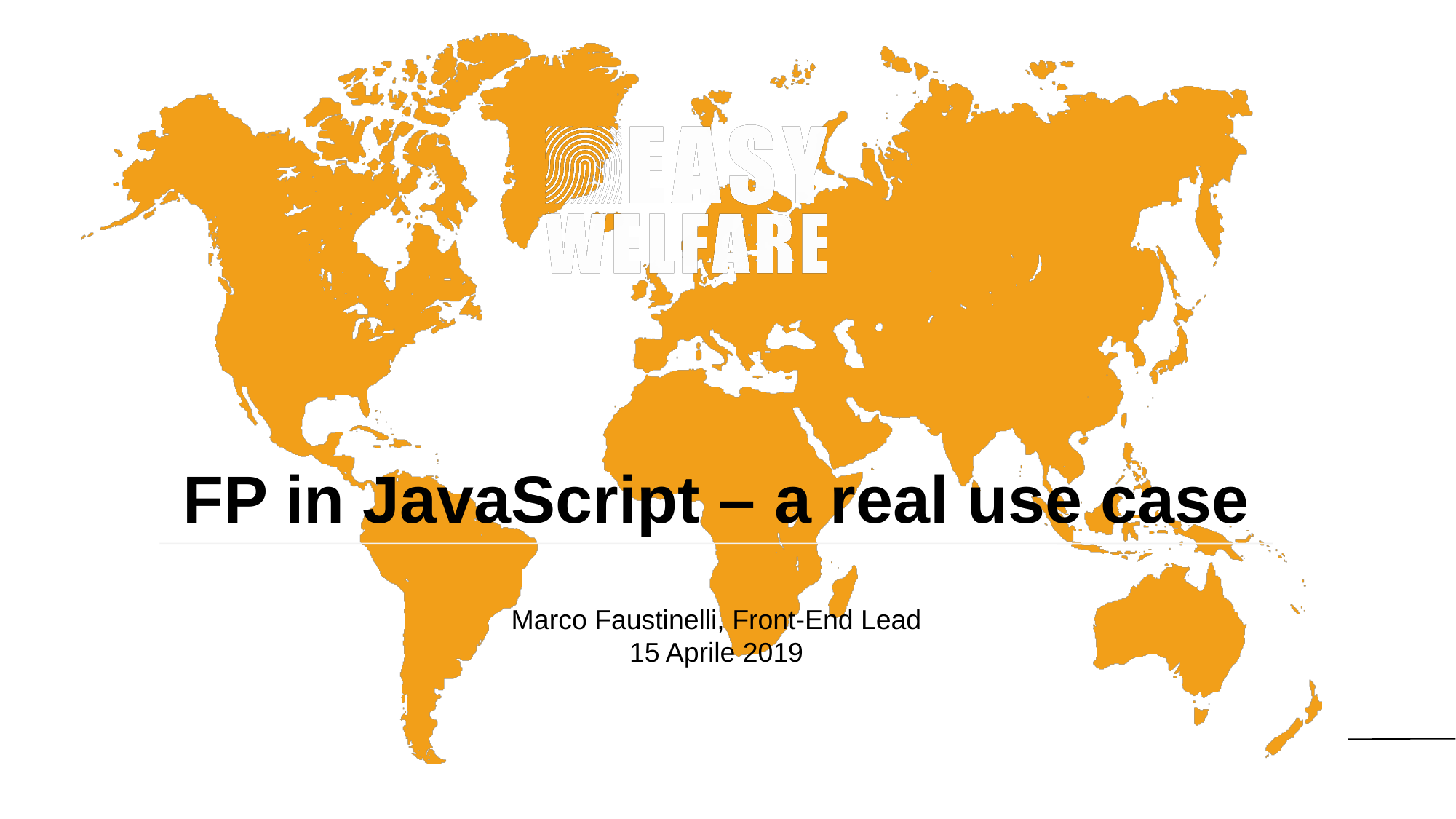

FP in JavaScript – a real use case
Marco Faustinelli, Front-End Lead
15 Aprile 2019